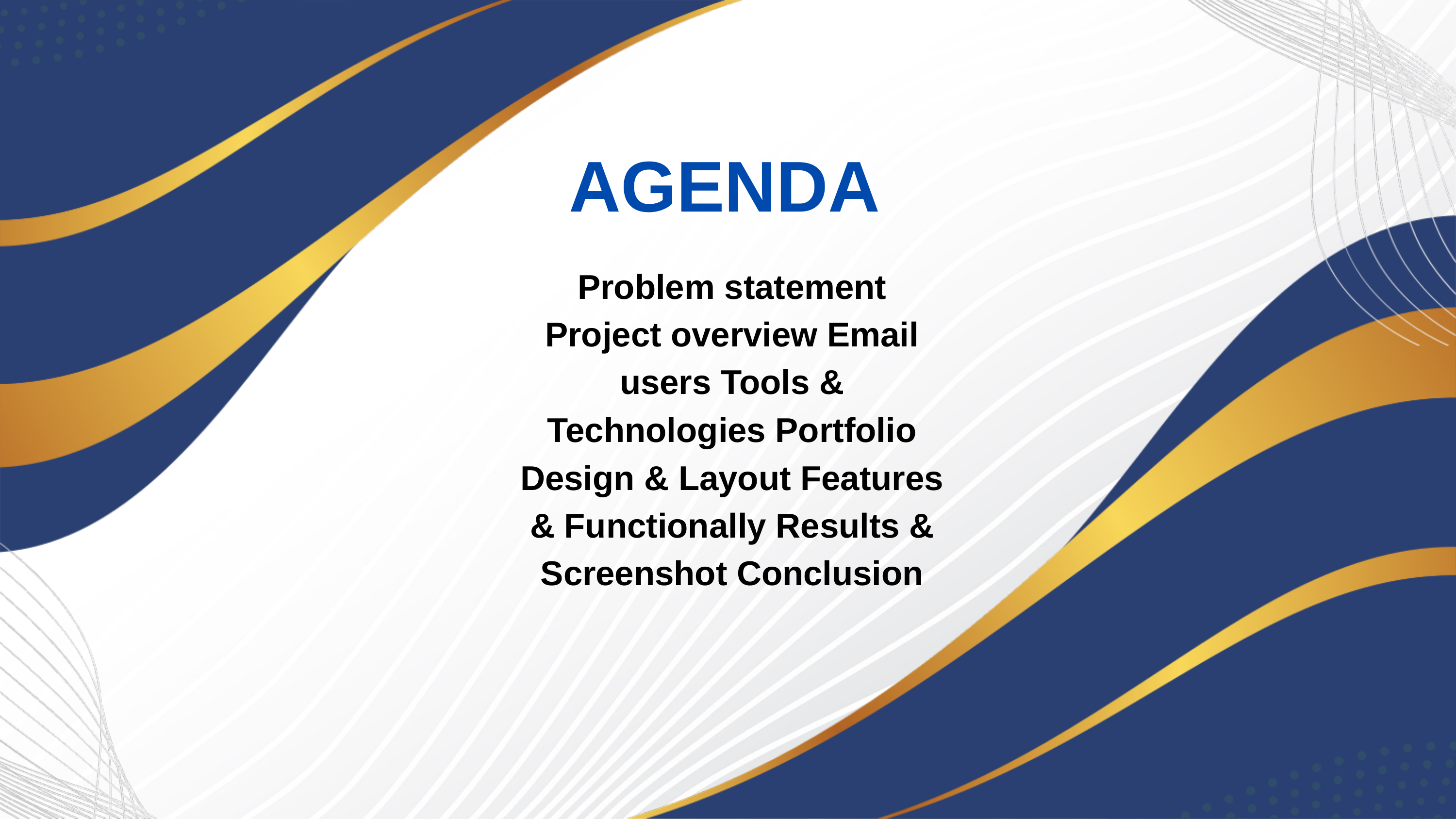

AGENDA
Problem statement Project overview Email users Tools & Technologies Portfolio Design & Layout Features & Functionally Results & Screenshot Conclusion